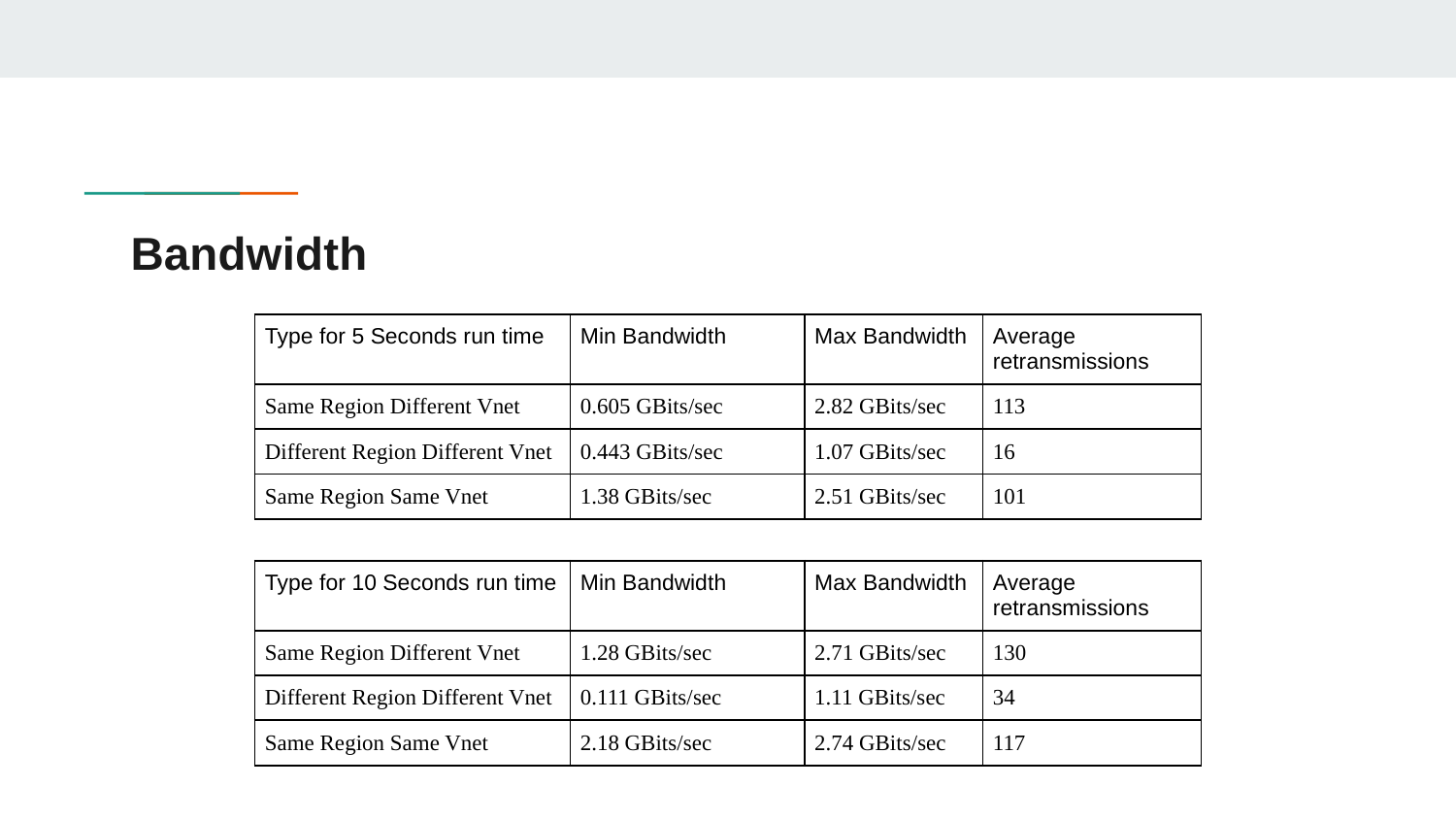

# Bandwidth
| Type for 5 Seconds run time | Min Bandwidth | Max Bandwidth | Average retransmissions |
| --- | --- | --- | --- |
| Same Region Different Vnet | 0.605 GBits/sec | 2.82 GBits/sec | 113 |
| Different Region Different Vnet | 0.443 GBits/sec | 1.07 GBits/sec | 16 |
| Same Region Same Vnet | 1.38 GBits/sec | 2.51 GBits/sec | 101 |
| Type for 10 Seconds run time | Min Bandwidth | Max Bandwidth | Average retransmissions |
| --- | --- | --- | --- |
| Same Region Different Vnet | 1.28 GBits/sec | 2.71 GBits/sec | 130 |
| Different Region Different Vnet | 0.111 GBits/sec | 1.11 GBits/sec | 34 |
| Same Region Same Vnet | 2.18 GBits/sec | 2.74 GBits/sec | 117 |